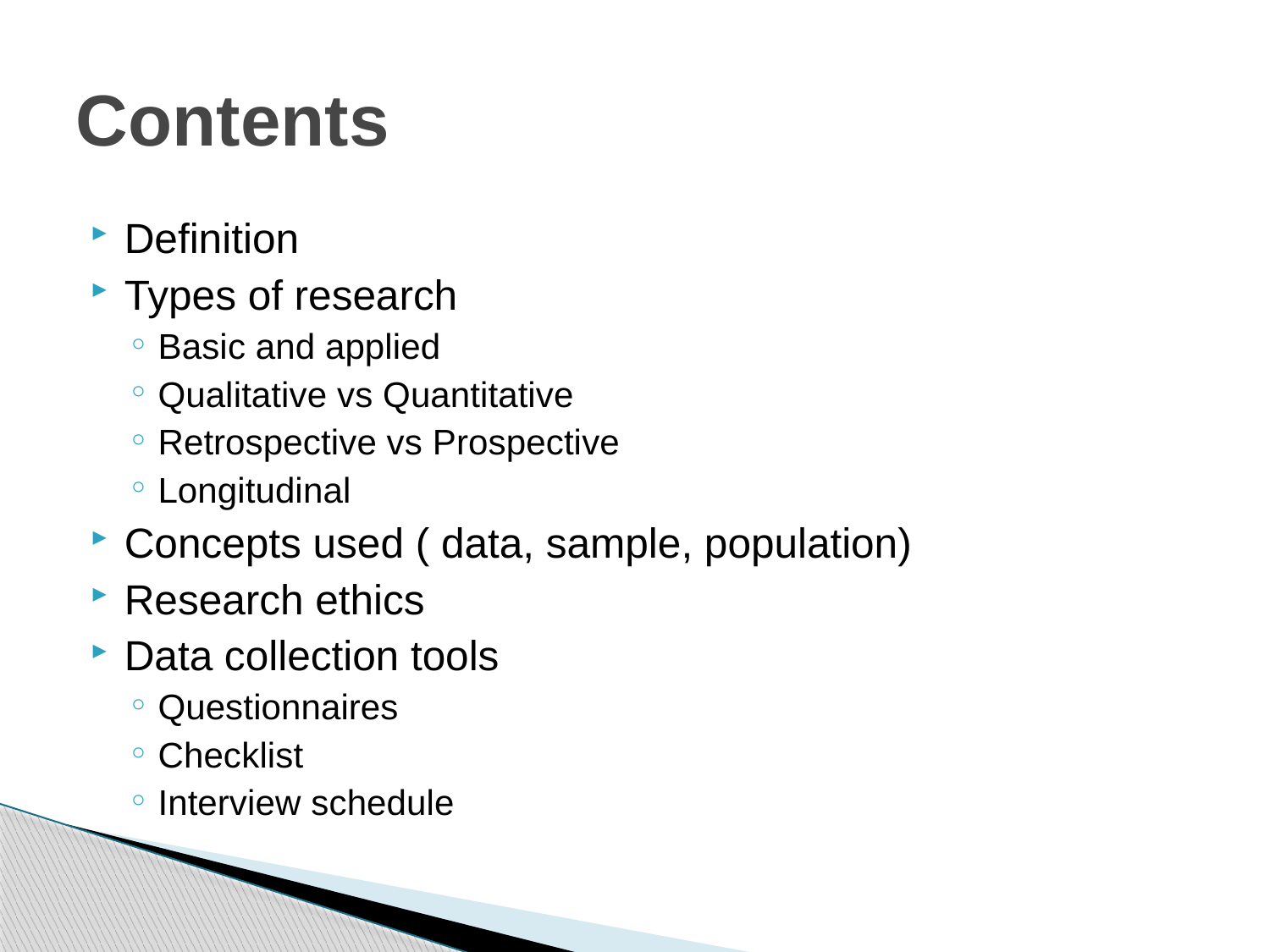

# Contents
Definition
Types of research
Basic and applied
Qualitative vs Quantitative
Retrospective vs Prospective
Longitudinal
Concepts used ( data, sample, population)
Research ethics
Data collection tools
Questionnaires
Checklist
Interview schedule